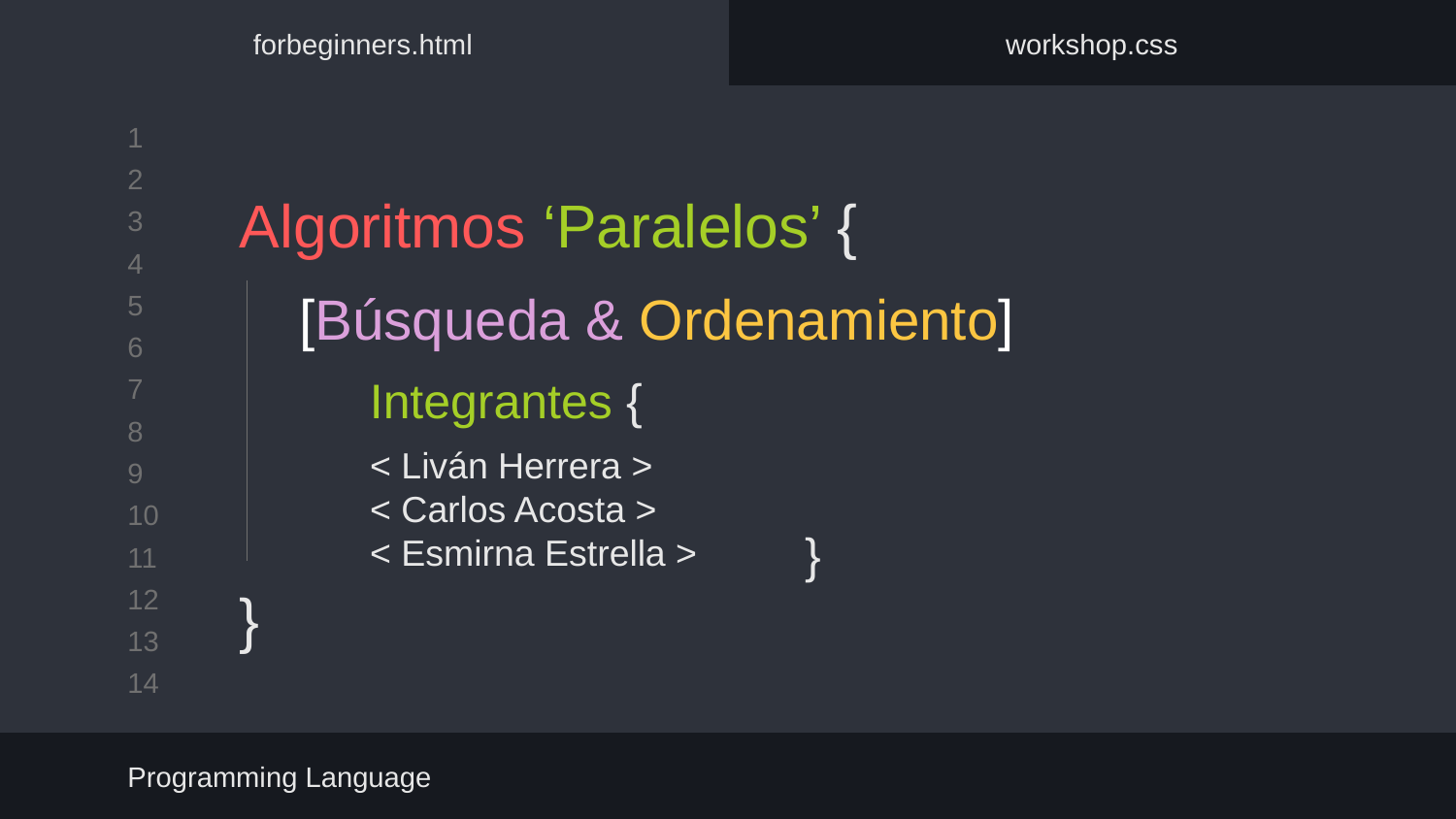

forbeginners.html
workshop.css
# Algoritmos ‘Paralelos’ {
}
[Búsqueda & Ordenamiento]
Integrantes {
< Liván Herrera >
< Carlos Acosta >
< Esmirna Estrella >

}
Programming Language